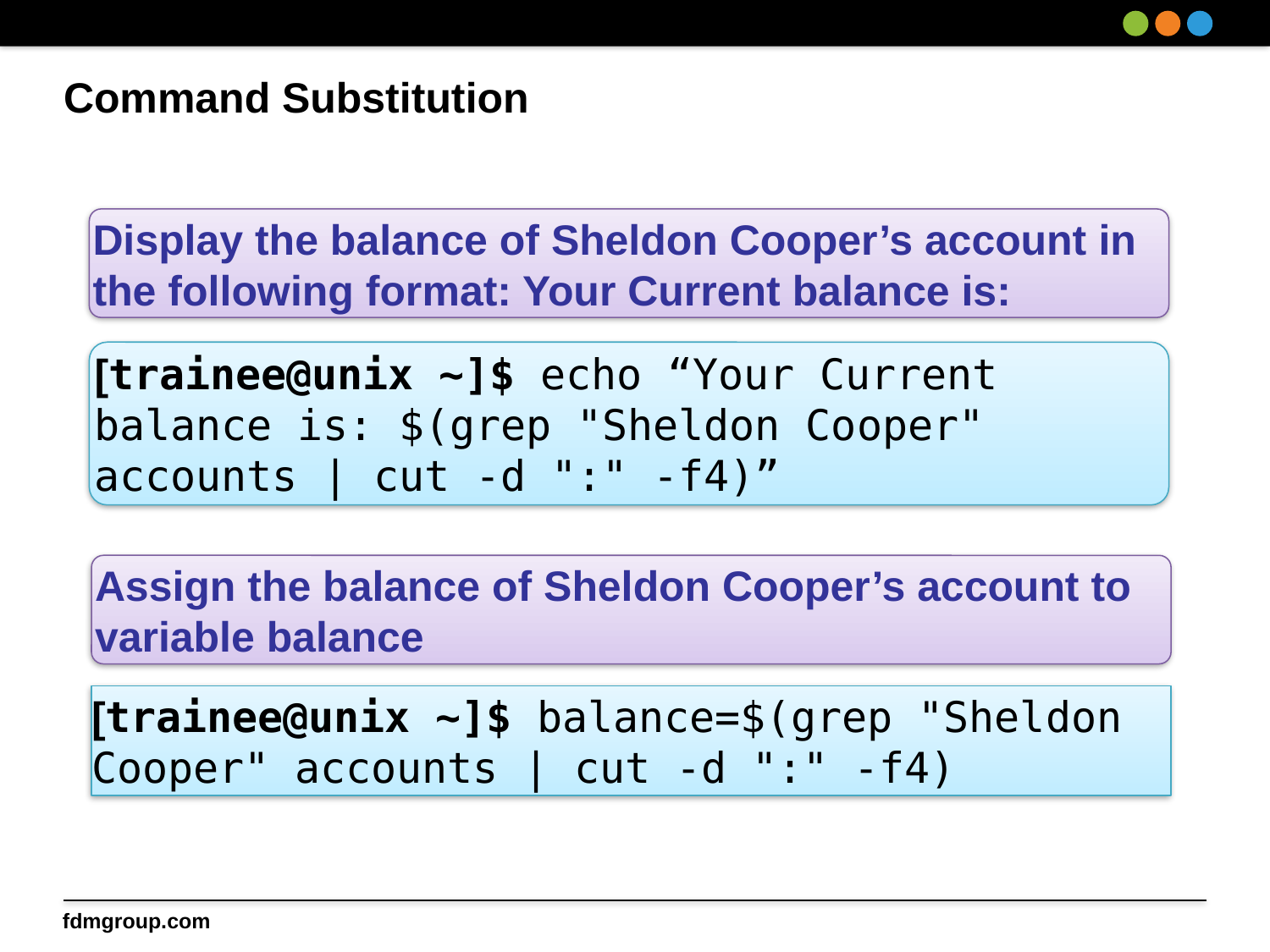

# Command Substitution
Display the balance of Sheldon Cooper’s account in the following format: Your Current balance is:
[trainee@unix ~]$ echo “Your Current balance is: $(grep "Sheldon Cooper" accounts | cut -d ":" -f4)”
Assign the balance of Sheldon Cooper’s account to variable balance
[trainee@unix ~]$ balance=$(grep "Sheldon Cooper" accounts | cut -d ":" -f4)